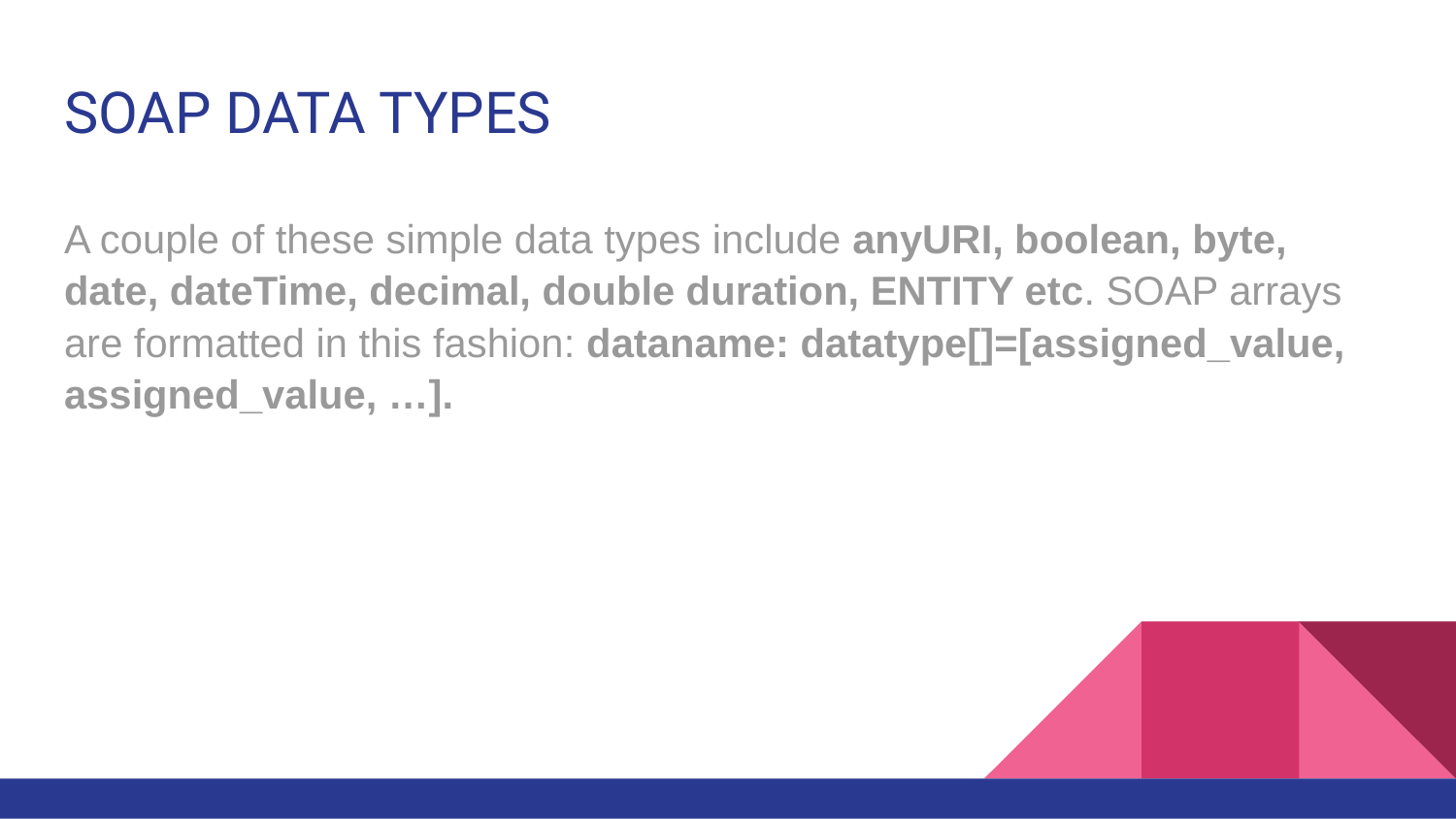

# SOAP DATA TYPES

A couple of these simple data types include anyURI, boolean, byte, date, dateTime, decimal, double duration, ENTITY etc. SOAP arrays are formatted in this fashion: dataname: datatype[]=[assigned_value, assigned_value, …].